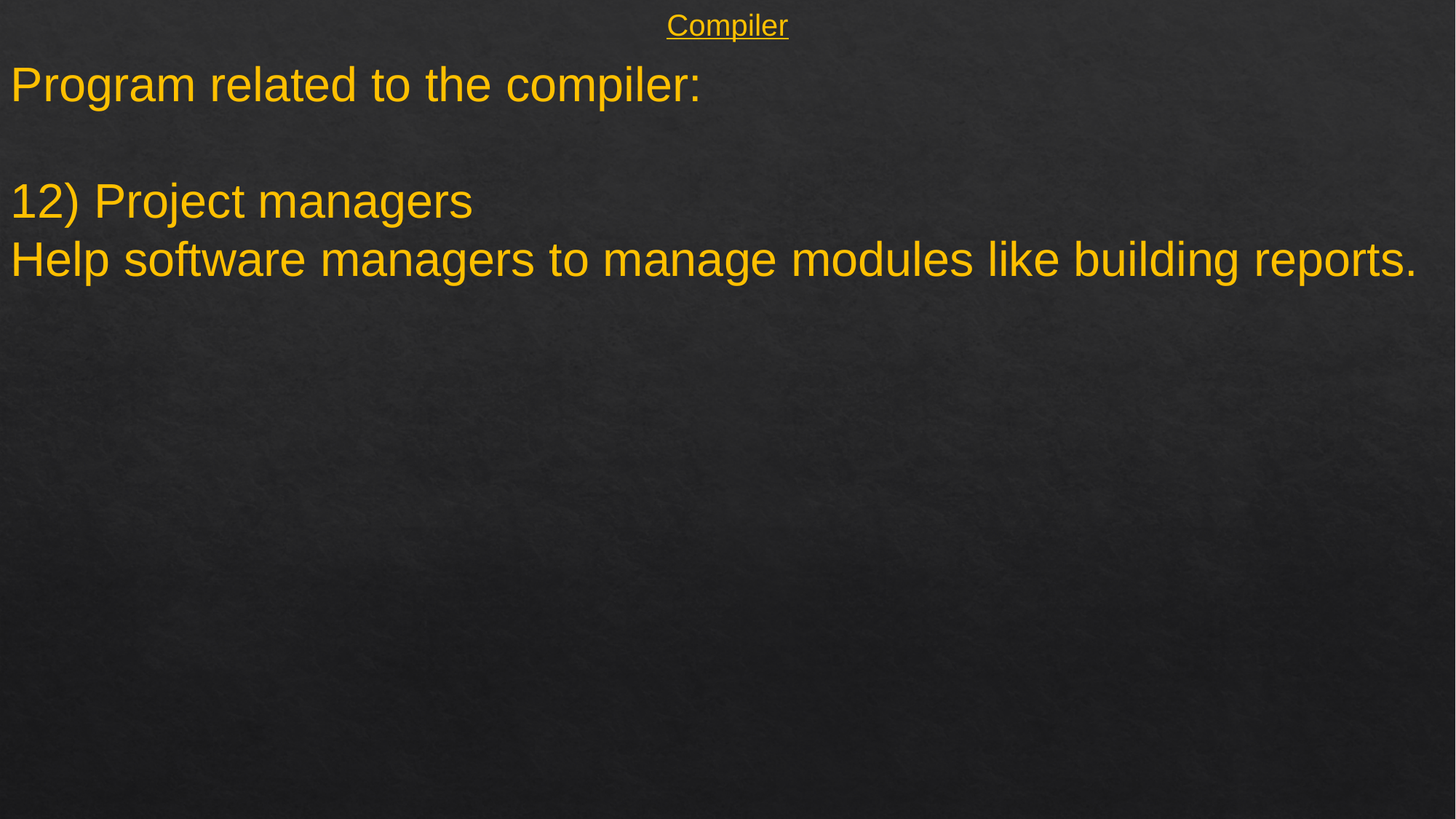

Compiler
Program related to the compiler:

12) Project managers
Help software managers to manage modules like building reports.